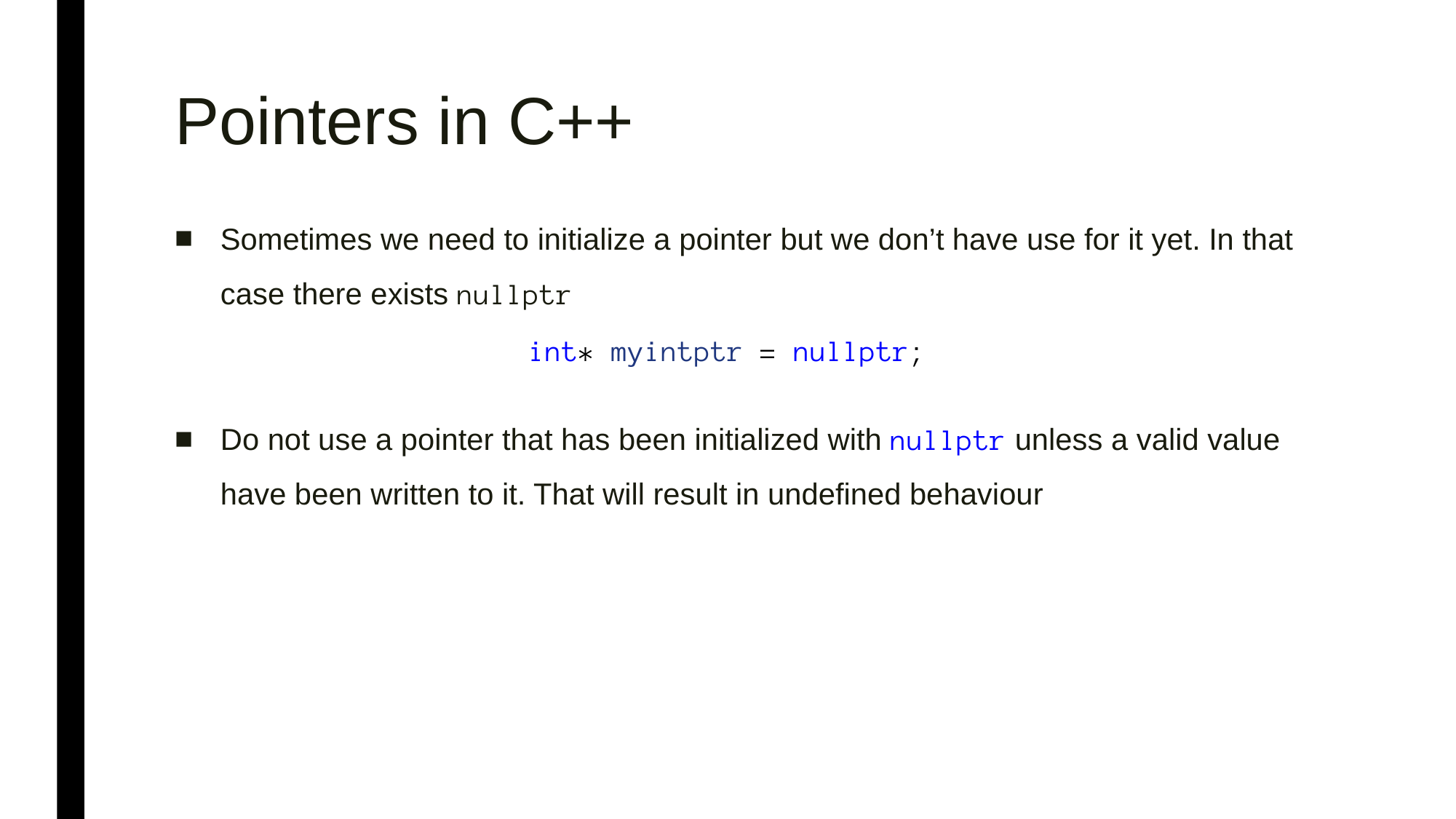

# Pointers in C++
Sometimes we need to initialize a pointer but we don’t have use for it yet. In that case there exists nullptr

Do not use a pointer that has been initialized with nullptr unless a valid value have been written to it. That will result in undefined behaviour

int* myintptr = nullptr;